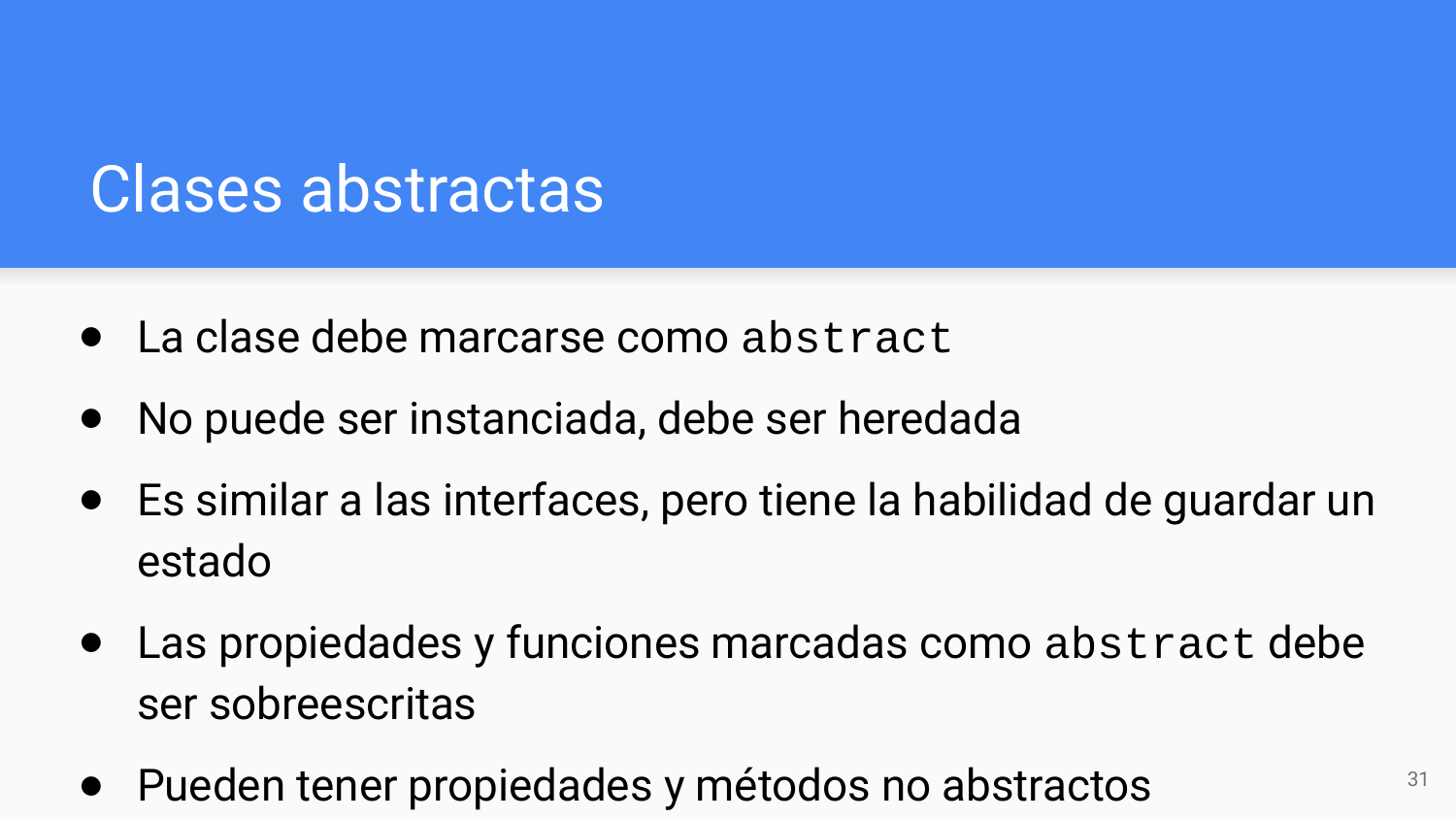

# Clases abstractas
La clase debe marcarse como abstract
No puede ser instanciada, debe ser heredada
Es similar a las interfaces, pero tiene la habilidad de guardar un estado
Las propiedades y funciones marcadas como abstract debe ser sobreescritas
Pueden tener propiedades y métodos no abstractos
31